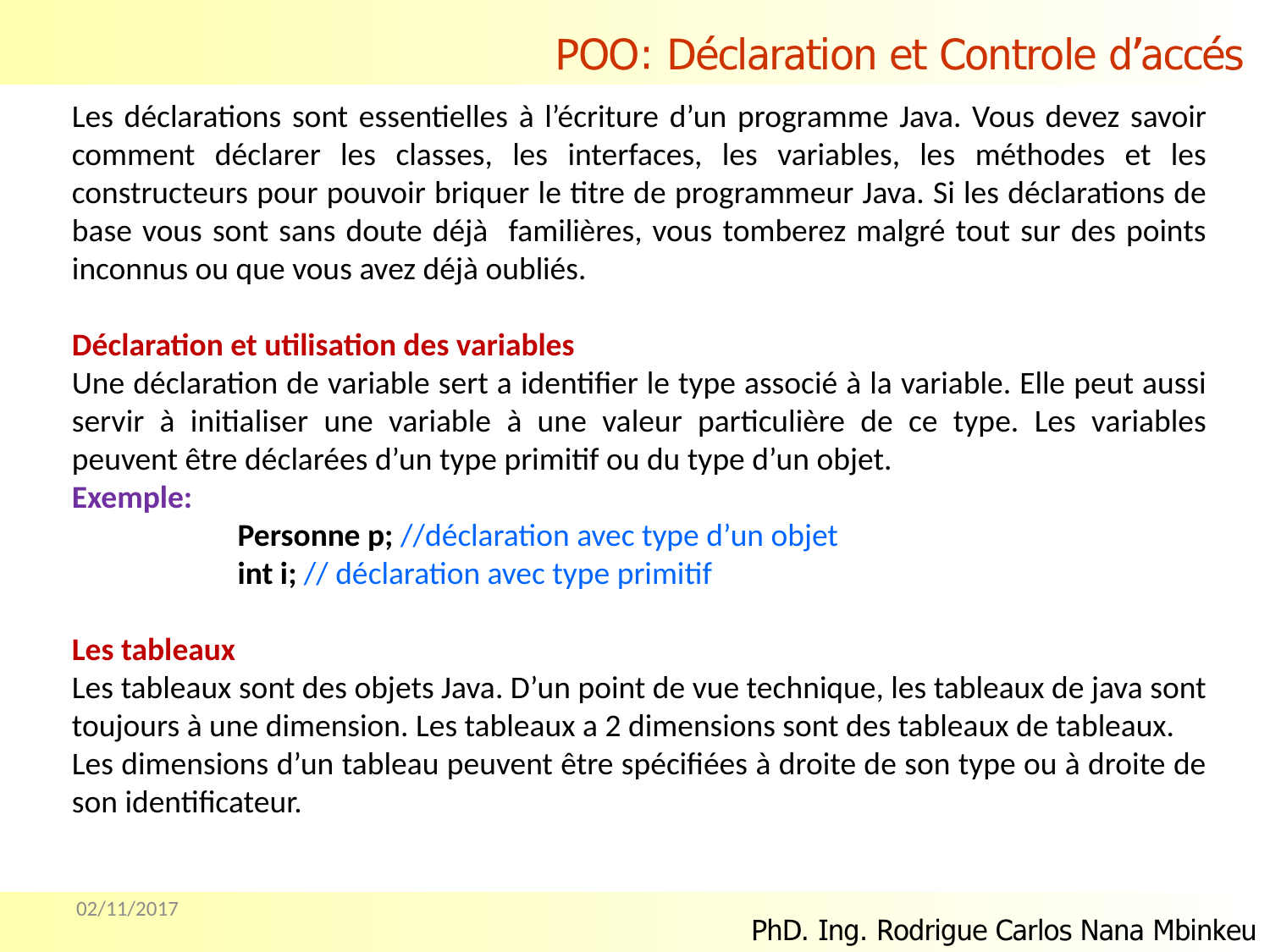

POO: Déclaration et Controle d’accés
Les déclarations sont essentielles à l’écriture d’un programme Java. Vous devez savoir comment déclarer les classes, les interfaces, les variables, les méthodes et les constructeurs pour pouvoir briquer le titre de programmeur Java. Si les déclarations de base vous sont sans doute déjà  familières, vous tomberez malgré tout sur des points inconnus ou que vous avez déjà oubliés.

Déclaration et utilisation des variables
Une déclaration de variable sert a identifier le type associé à la variable. Elle peut aussi servir à initialiser une variable à une valeur particulière de ce type. Les variables peuvent être déclarées d’un type primitif ou du type d’un objet.
Exemple:
                       Personne p; //déclaration avec type d’un objet
                       int i; // déclaration avec type primitif

Les tableaux
Les tableaux sont des objets Java. D’un point de vue technique, les tableaux de java sont toujours à une dimension. Les tableaux a 2 dimensions sont des tableaux de tableaux.
Les dimensions d’un tableau peuvent être spécifiées à droite de son type ou à droite de son identificateur.

02/11/2017
20
PhD. Ing. Rodrigue Carlos Nana Mbinkeu